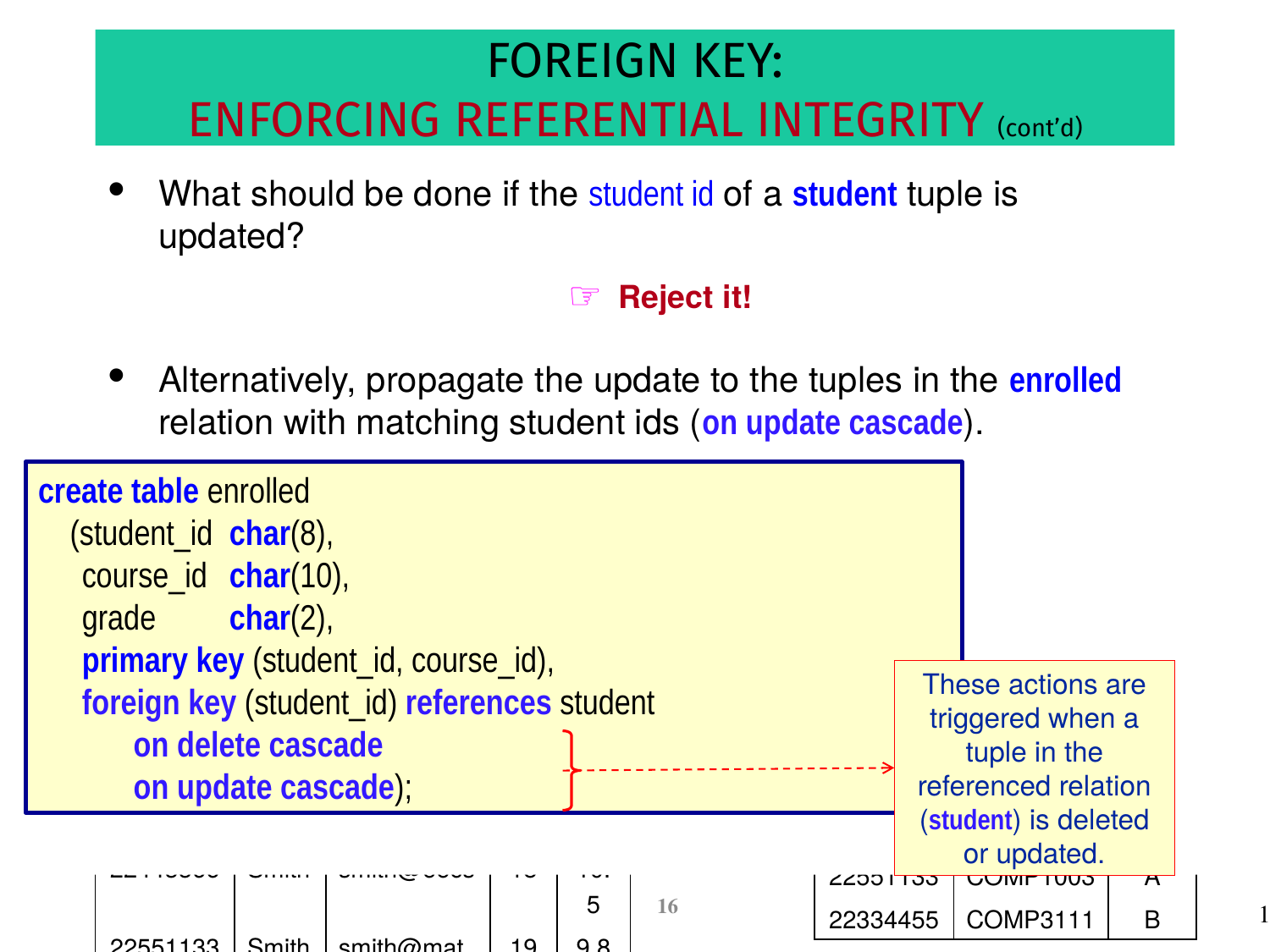

# FOREIGN KEY: ENFORCING REFERENTIAL INTEGRITY (cont’d)
What should be done if the student id of a student tuple is updated?
Reject it!
Alternatively, propagate the update to the tuples in the enrolled relation with matching student ids (on update cascade).
create table enrolled
(student_id	char(8),
course_id	char(10),
grade	char(2),
primary key (student_id, course_id),
foreign key (student_id) references student
on delete cascade
on update cascade);

| student |  |  |  |  |
| --- | --- | --- | --- | --- |
| student\_id | name | login | age | cga |
| 22334455 | Jones | jones@cse | 18 | 11.4 |
| 22443366 | Smith | smith@eecs | 18 | 10.5 |
| 22551133 | Smith | smith@math | 19 | 9.8 |
| enrolled |  |  |
| --- | --- | --- |
| student\_id | course\_id | grade |
| 22334455 | COMP1003 | C |
| 22334455 | COMP2012 | B |
| 22551133 | COMP1003 | A |
| 22334455 | COMP3111 | B |
These actions are triggered when a tuple in the referenced relation (student) is deleted or updated.

16